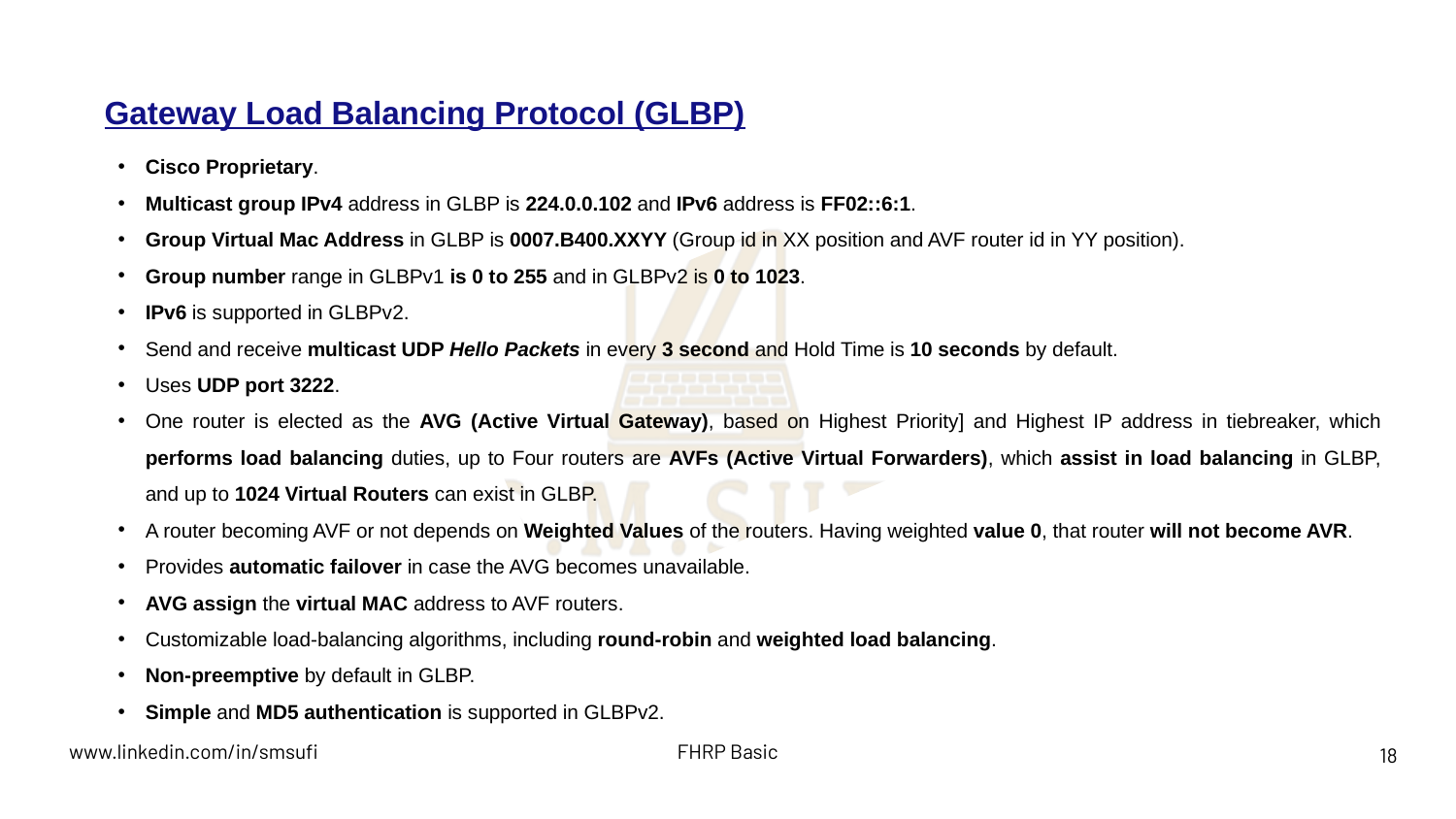

Gateway Load Balancing Protocol (GLBP)
Cisco Proprietary.
Multicast group IPv4 address in GLBP is 224.0.0.102 and IPv6 address is FF02::6:1.
Group Virtual Mac Address in GLBP is 0007.B400.XXYY (Group id in XX position and AVF router id in YY position).
Group number range in GLBPv1 is 0 to 255 and in GLBPv2 is 0 to 1023.
IPv6 is supported in GLBPv2.
Send and receive multicast UDP Hello Packets in every 3 second and Hold Time is 10 seconds by default.
Uses UDP port 3222.
One router is elected as the AVG (Active Virtual Gateway), based on Highest Priority] and Highest IP address in tiebreaker, which performs load balancing duties, up to Four routers are AVFs (Active Virtual Forwarders), which assist in load balancing in GLBP, and up to 1024 Virtual Routers can exist in GLBP.
A router becoming AVF or not depends on Weighted Values of the routers. Having weighted value 0, that router will not become AVR.
Provides automatic failover in case the AVG becomes unavailable.
AVG assign the virtual MAC address to AVF routers.
Customizable load-balancing algorithms, including round-robin and weighted load balancing.
Non-preemptive by default in GLBP.
Simple and MD5 authentication is supported in GLBPv2.
18